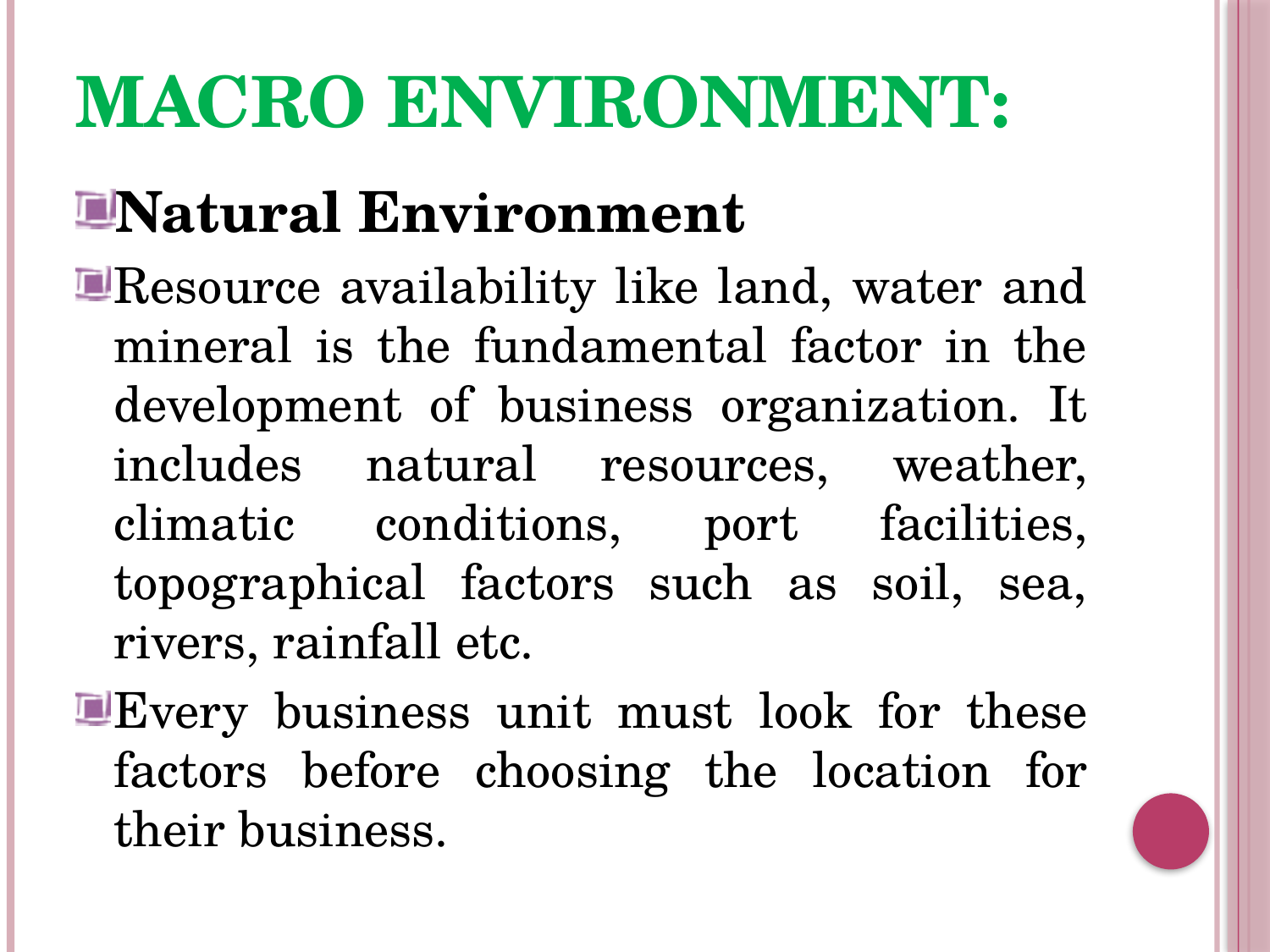

# Macro Environment:
Natural Environment
Resource availability like land, water and mineral is the fundamental factor in the development of business organization. It includes natural resources, weather, climatic conditions, port facilities, topographical factors such as soil, sea, rivers, rainfall etc.
Every business unit must look for these factors before choosing the location for their business.